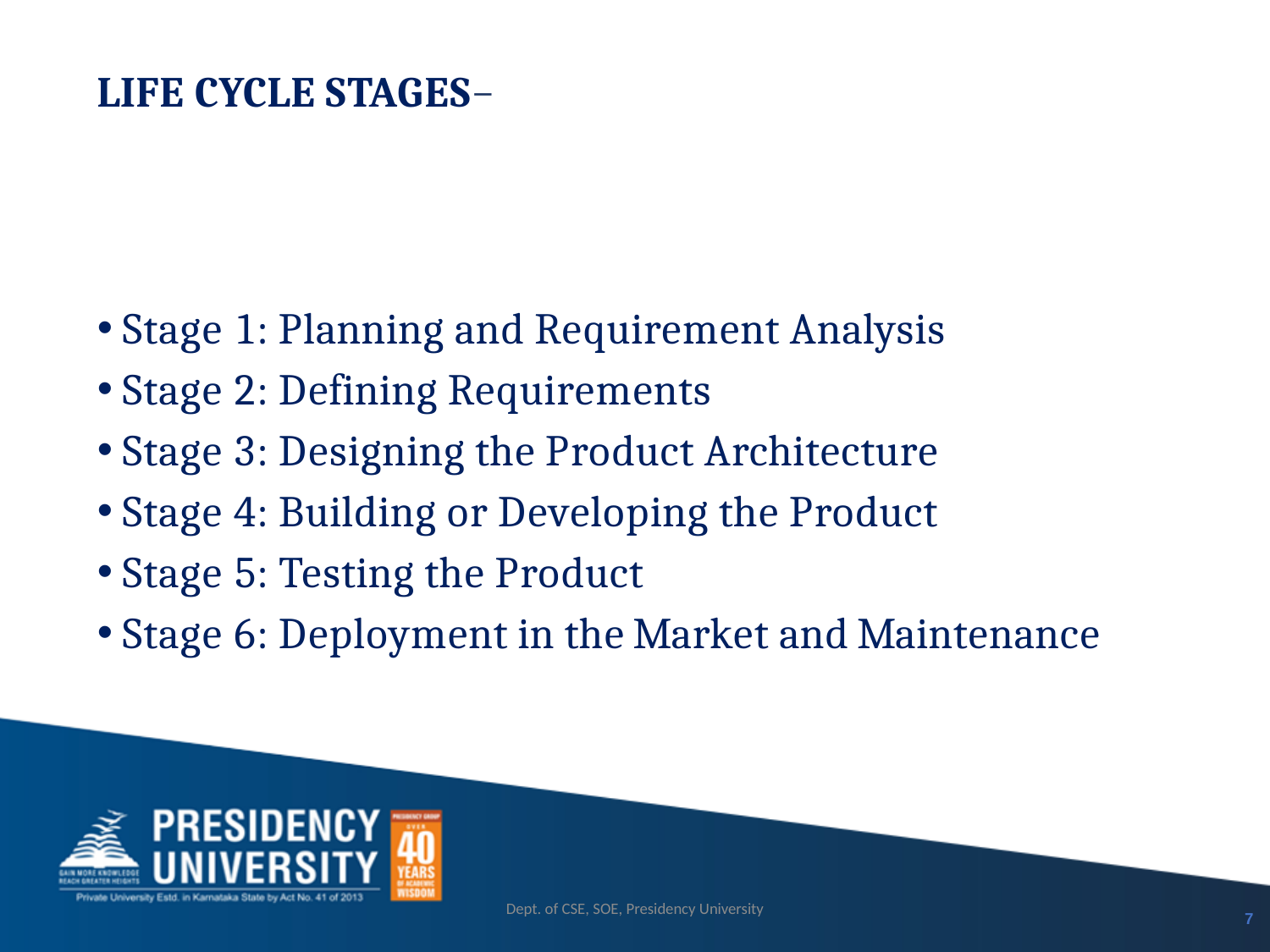

# LIFE CYCLE STAGES−
Stage 1: Planning and Requirement Analysis
Stage 2: Defining Requirements
Stage 3: Designing the Product Architecture
Stage 4: Building or Developing the Product
Stage 5: Testing the Product
Stage 6: Deployment in the Market and Maintenance

Dept. of CSE, SOE, Presidency University
7